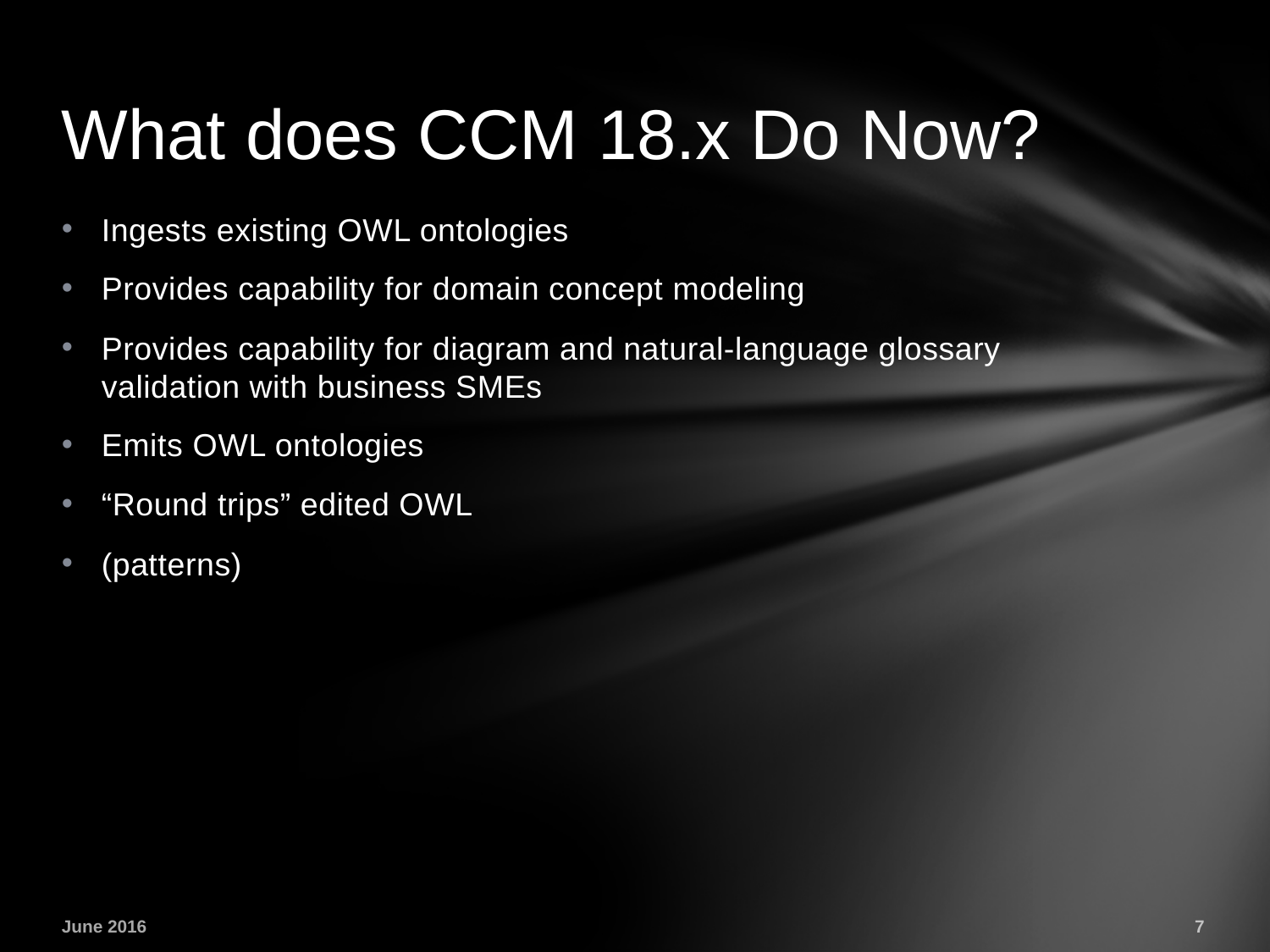

# What does CCM 18.x Do Now?
Ingests existing OWL ontologies
Provides capability for domain concept modeling
Provides capability for diagram and natural-language glossary validation with business SMEs
Emits OWL ontologies
“Round trips” edited OWL
(patterns)
June 2016

7